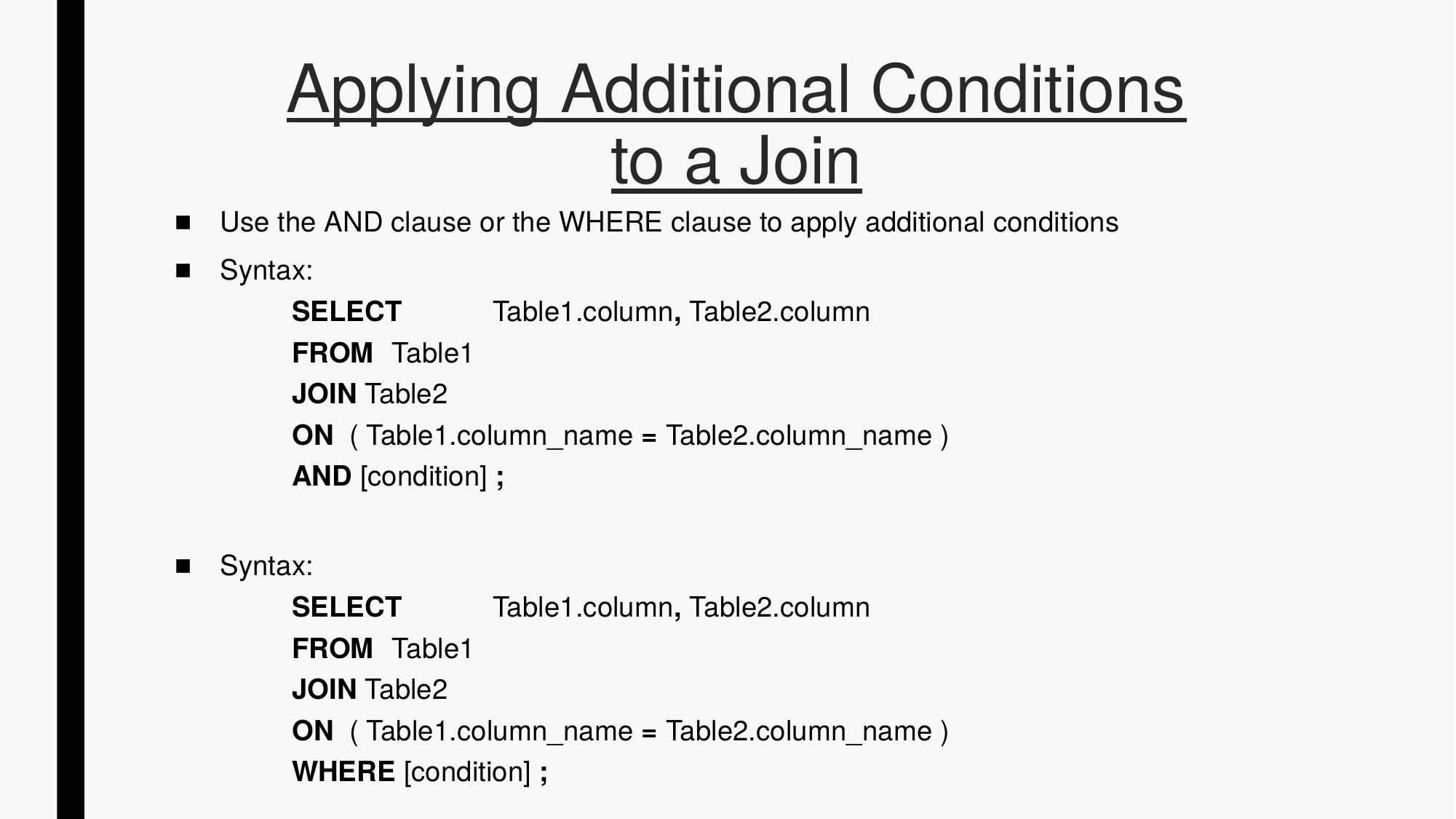

# Applying Additional Conditions
to a Join
Use the AND clause or the WHERE clause to apply additional conditions
Syntax:
SELECT	Table1.column, Table2.column
FROM		Table1
JOIN Table2
ON  ( Table1.column_name = Table2.column_name )
AND [condition] ;

Syntax:
SELECT	Table1.column, Table2.column
FROM		Table1
JOIN Table2
ON  ( Table1.column_name = Table2.column_name )
WHERE [condition] ;